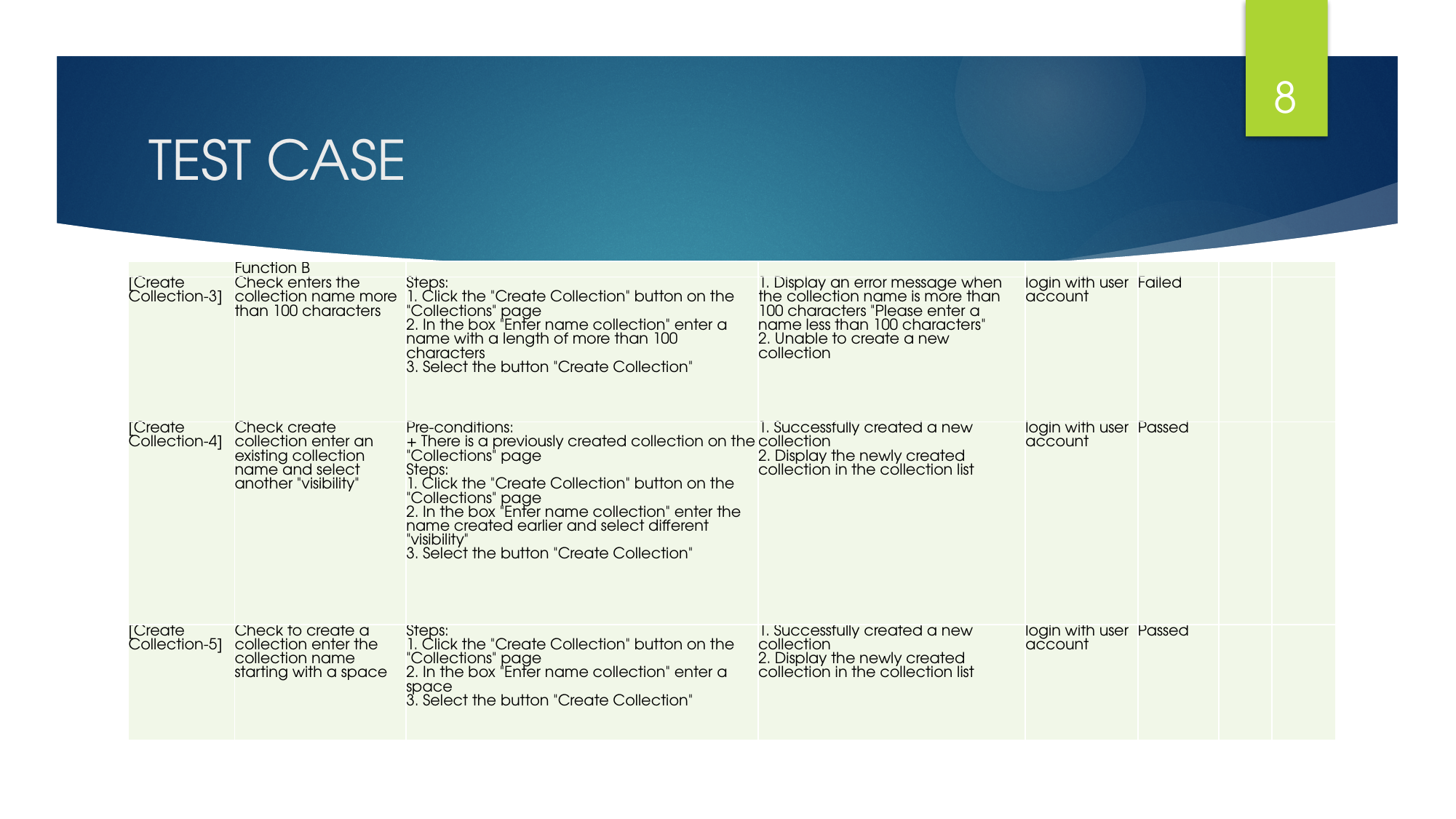

8
# TEST CASE
|  | Function B |  |  |  |  |  |  |
| --- | --- | --- | --- | --- | --- | --- | --- |
| [Create Collection-3] | Check enters the collection name more than 100 characters | Steps: 1. Click the "Create Collection" button on the "Collections" page 2. In the box "Enter name collection" enter a name with a length of more than 100 characters 3. Select the button "Create Collection" | 1. Display an error message when the collection name is more than 100 characters "Please enter a name less than 100 characters" 2. Unable to create a new collection | login with user account | Failed |  |  |
| [Create Collection-4] | Check create collection enter an existing collection name and select another "visibility" | Pre-conditions: + There is a previously created collection on the "Collections" page Steps: 1. Click the "Create Collection" button on the "Collections" page 2. In the box "Enter name collection" enter the name created earlier and select different "visibility" 3. Select the button "Create Collection" | 1. Successfully created a new collection 2. Display the newly created collection in the collection list | login with user account | Passed |  |  |
| [Create Collection-5] | Check to create a collection enter the collection name starting with a space | Steps: 1. Click the "Create Collection" button on the "Collections" page 2. In the box "Enter name collection" enter a space 3. Select the button "Create Collection" | 1. Successfully created a new collection 2. Display the newly created collection in the collection list | login with user account | Passed |  |  |